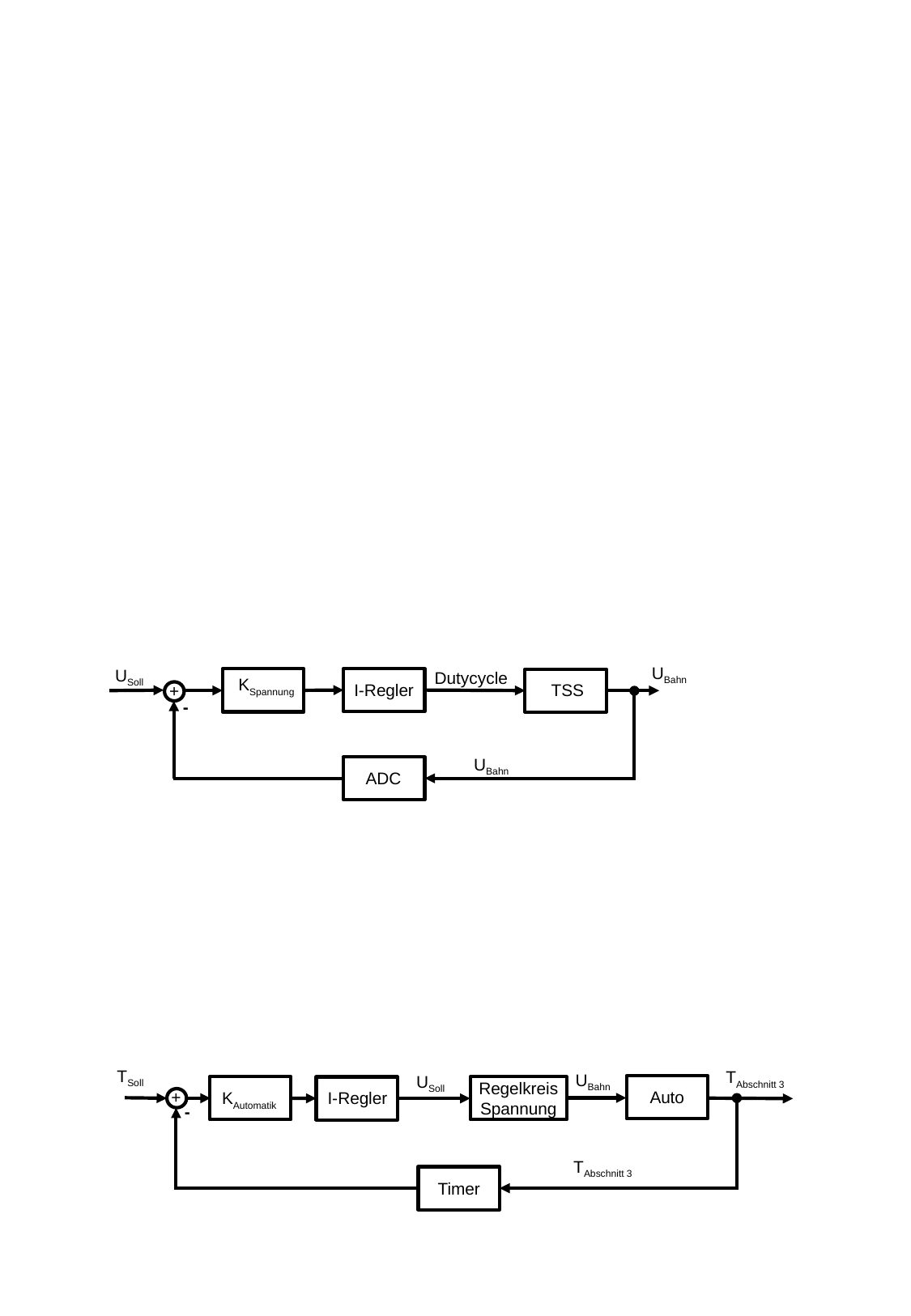

UBahn
USoll
Dutycycle

KSpannung
I-Regler
TSS
+

-
UBahn

ADC
TSoll
TAbschnitt 3
UBahn
USoll
Regelkreis
Spannung

Auto
I-Regler
+
KAutomatik

-
TAbschnitt 3

Timer